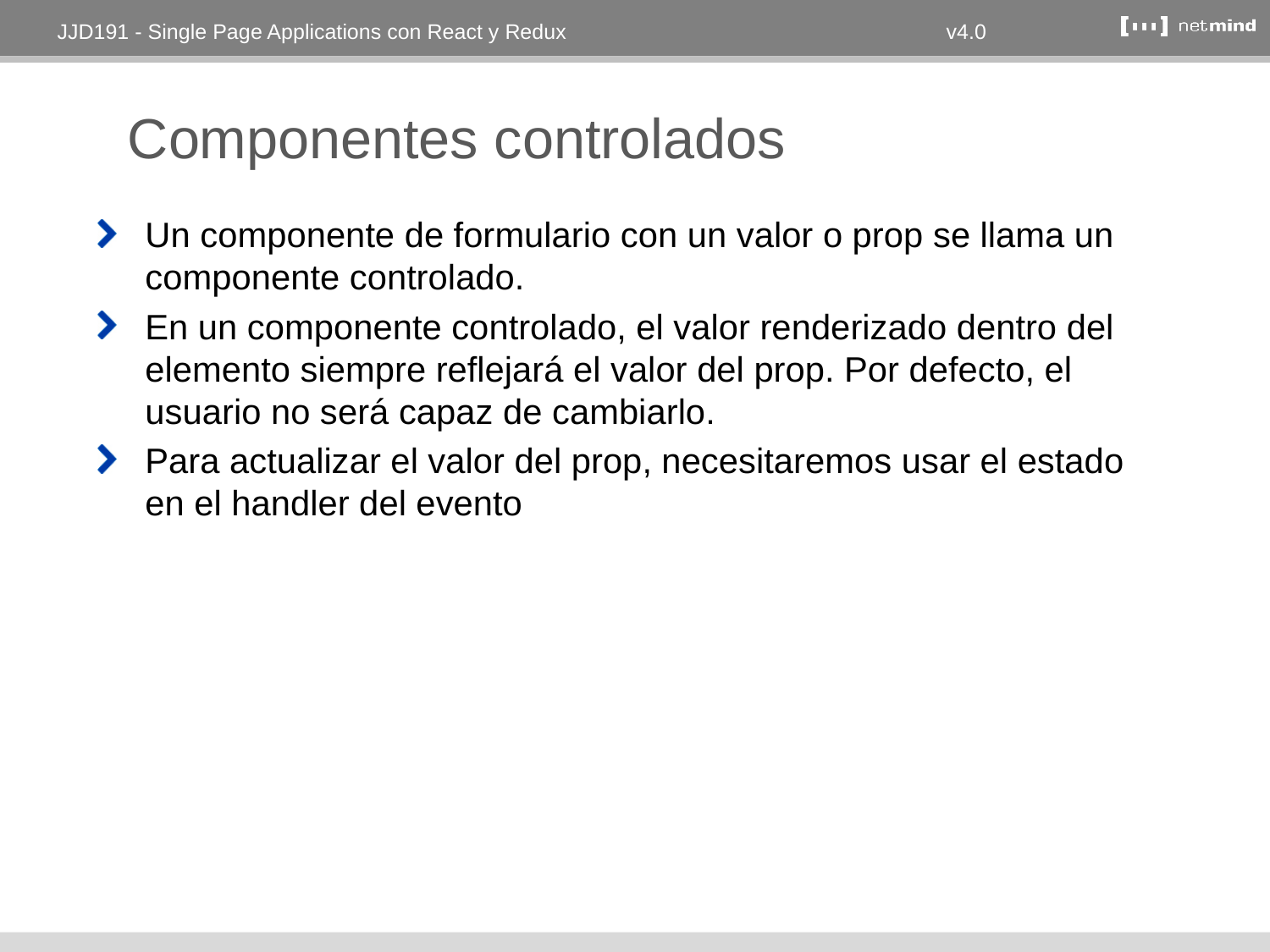

# Componentes controlados
Un componente de formulario con un valor o prop se llama un componente controlado.
En un componente controlado, el valor renderizado dentro del elemento siempre reflejará el valor del prop. Por defecto, el usuario no será capaz de cambiarlo.
Para actualizar el valor del prop, necesitaremos usar el estado en el handler del evento